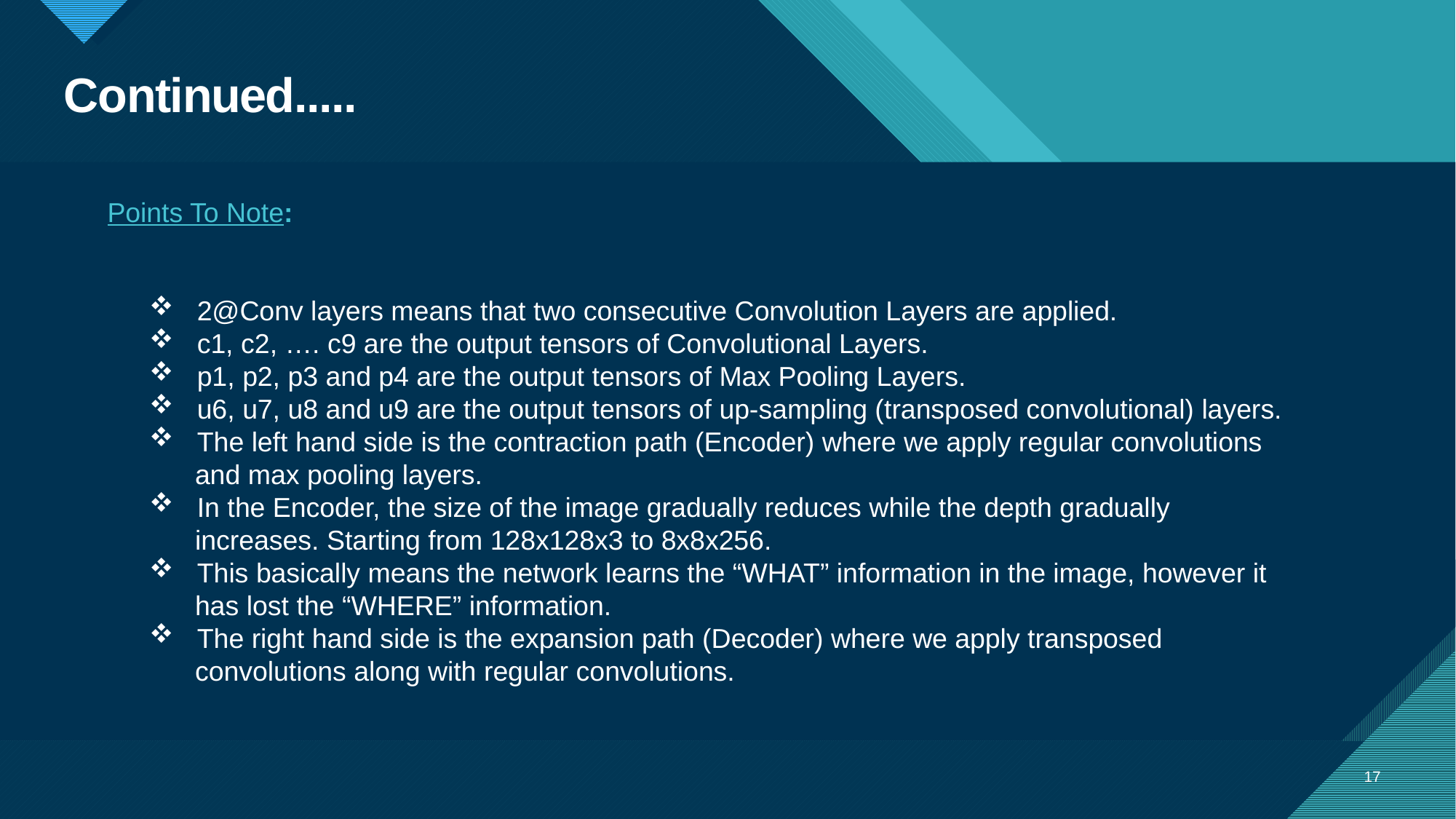

# Continued.....
Points To Note:
   2@Conv layers means that two consecutive Convolution Layers are applied.
   c1, c2, …. c9 are the output tensors of Convolutional Layers.
   p1, p2, p3 and p4 are the output tensors of Max Pooling Layers.
   u6, u7, u8 and u9 are the output tensors of up-sampling (transposed convolutional) layers.
   The left hand side is the contraction path (Encoder) where we apply regular convolutions
      and max pooling layers.
   In the Encoder, the size of the image gradually reduces while the depth gradually
      increases. Starting from 128x128x3 to 8x8x256.
   This basically means the network learns the “WHAT” information in the image, however it
      has lost the “WHERE” information.
   The right hand side is the expansion path (Decoder) where we apply transposed
      convolutions along with regular convolutions.
17